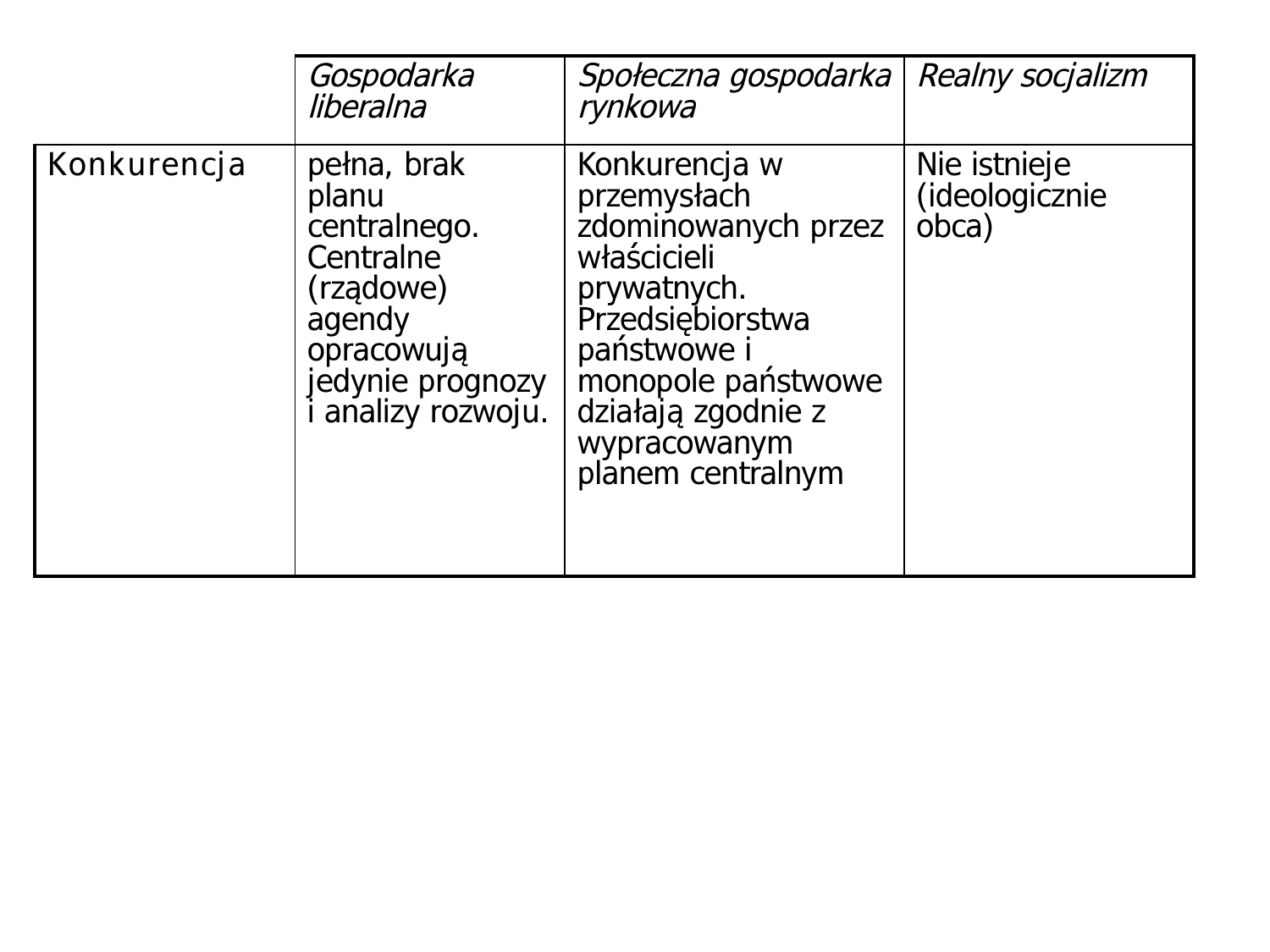

|  | Gospodarka liberalna | Społeczna gospodarka rynkowa | Realny socjalizm |
| --- | --- | --- | --- |
| Konkurencja | pełna, brak planu centralnego. Centralne (rządowe) agendy opracowują jedynie prognozy i analizy rozwoju. | Konkurencja w przemysłach zdominowanych przez właścicieli prywatnych. Przedsiębiorstwa państwowe i monopole państwowe działają zgodnie z wypracowanym planem centralnym | Nie istnieje (ideologicznie obca) |